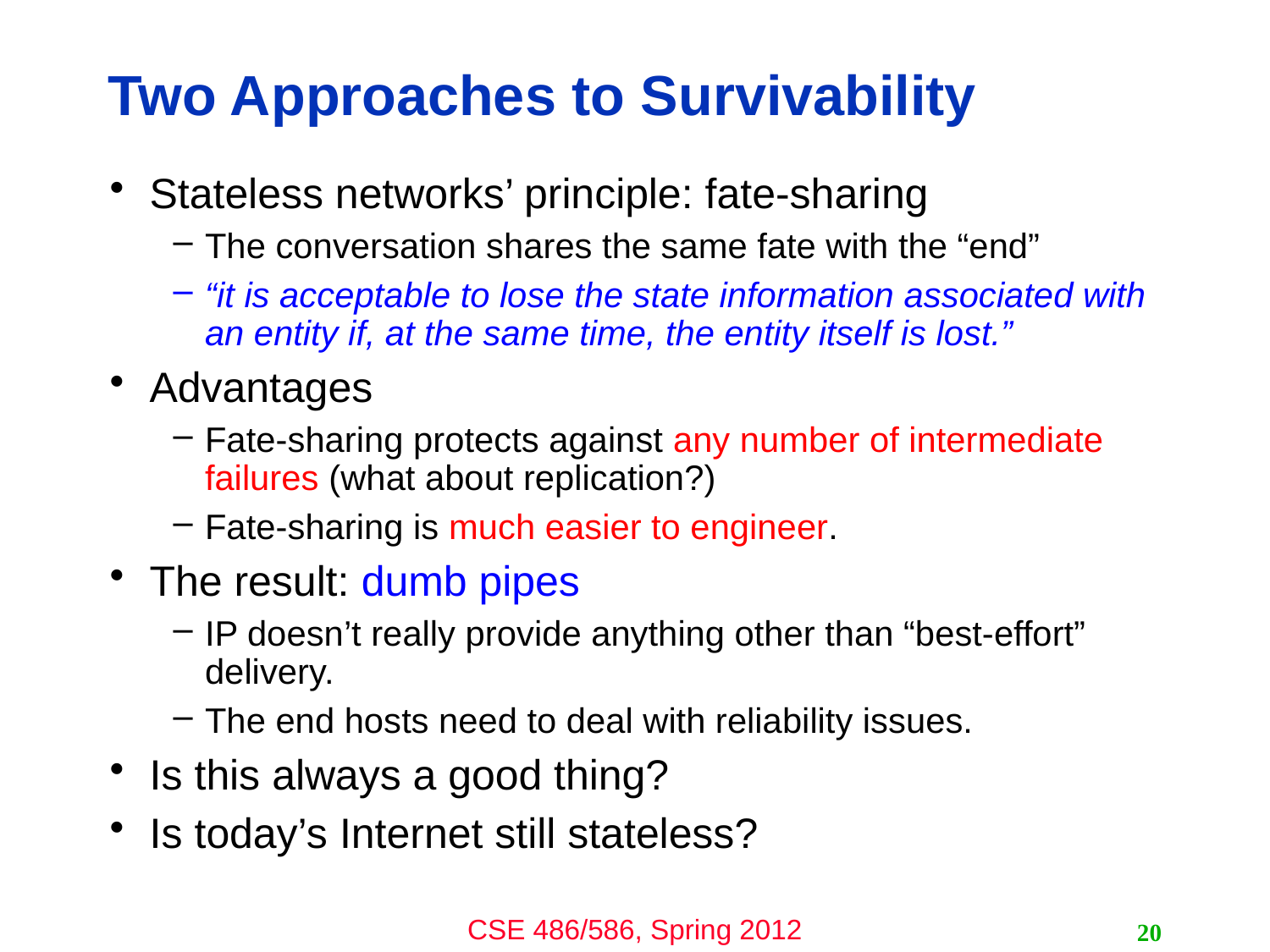

# Two Approaches to Survivability
Stateless networks’ principle: fate-sharing
The conversation shares the same fate with the “end”
“it is acceptable to lose the state information associated with an entity if, at the same time, the entity itself is lost.”
Advantages
Fate-sharing protects against any number of intermediate failures (what about replication?)
Fate-sharing is much easier to engineer.
The result: dumb pipes
IP doesn’t really provide anything other than “best-effort” delivery.
The end hosts need to deal with reliability issues.
Is this always a good thing?
Is today’s Internet still stateless?
20